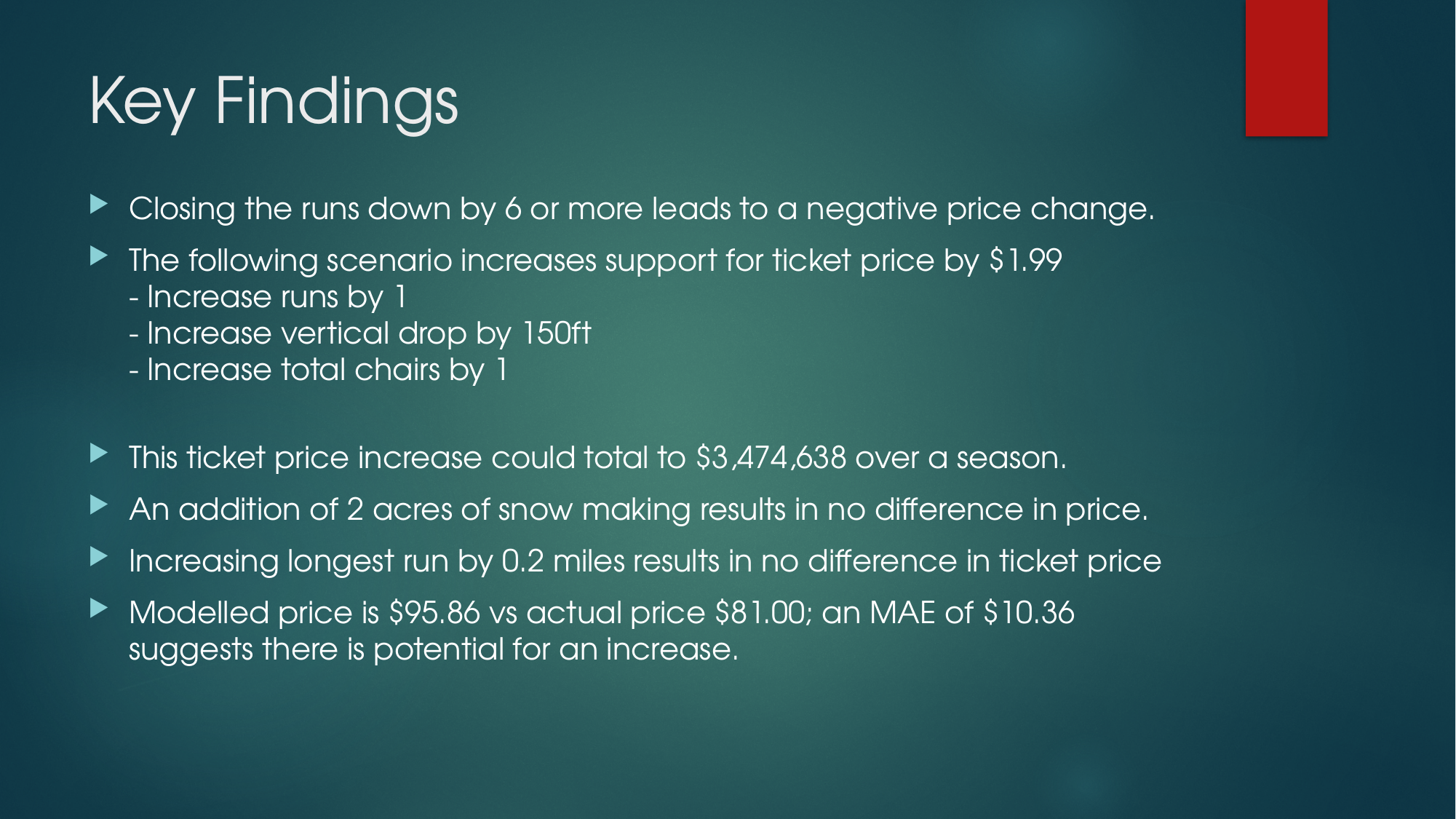

# Key Findings
Closing the runs down by 6 or more leads to a negative price change.
The following scenario increases support for ticket price by $1.99
- Increase runs by 1
- Increase vertical drop by 150ft
- Increase total chairs by 1
This ticket price increase could total to $3,474,638 over a season.
An addition of 2 acres of snow making results in no difference in price.
Increasing longest run by 0.2 miles results in no difference in ticket price
Modelled price is $95.86 vs actual price $81.00; an MAE of $10.36 suggests there is potential for an increase.